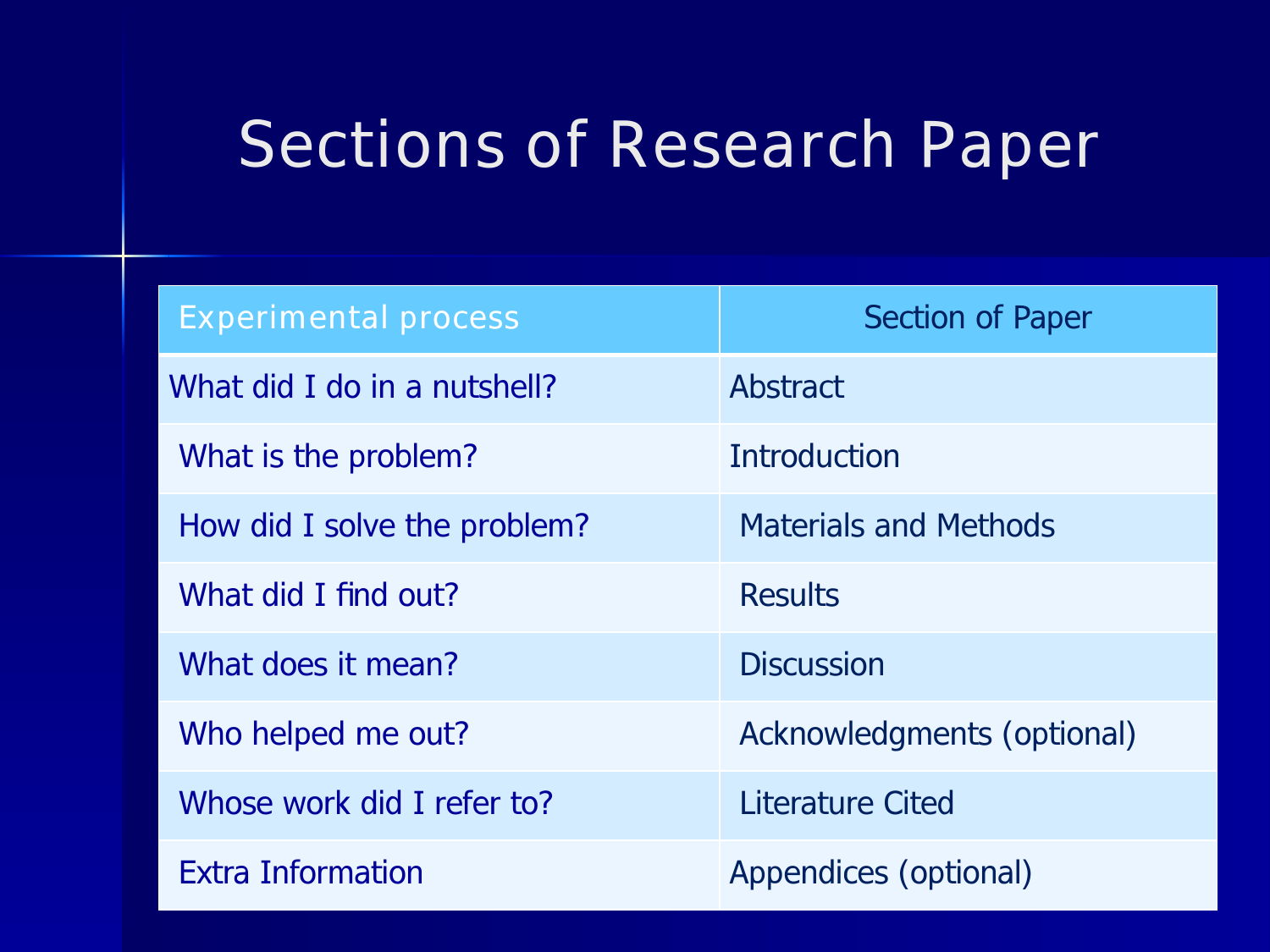

# Sections of Research Paper
| Experimental process | Section of Paper |
| --- | --- |
| What did I do in a nutshell? | Abstract |
| What is the problem? | Introduction |
| How did I solve the problem? | Materials and Methods |
| What did I find out? | Results |
| What does it mean? | Discussion |
| Who helped me out? | Acknowledgments (optional) |
| Whose work did I refer to? | Literature Cited |
| Extra Information | Appendices (optional) |